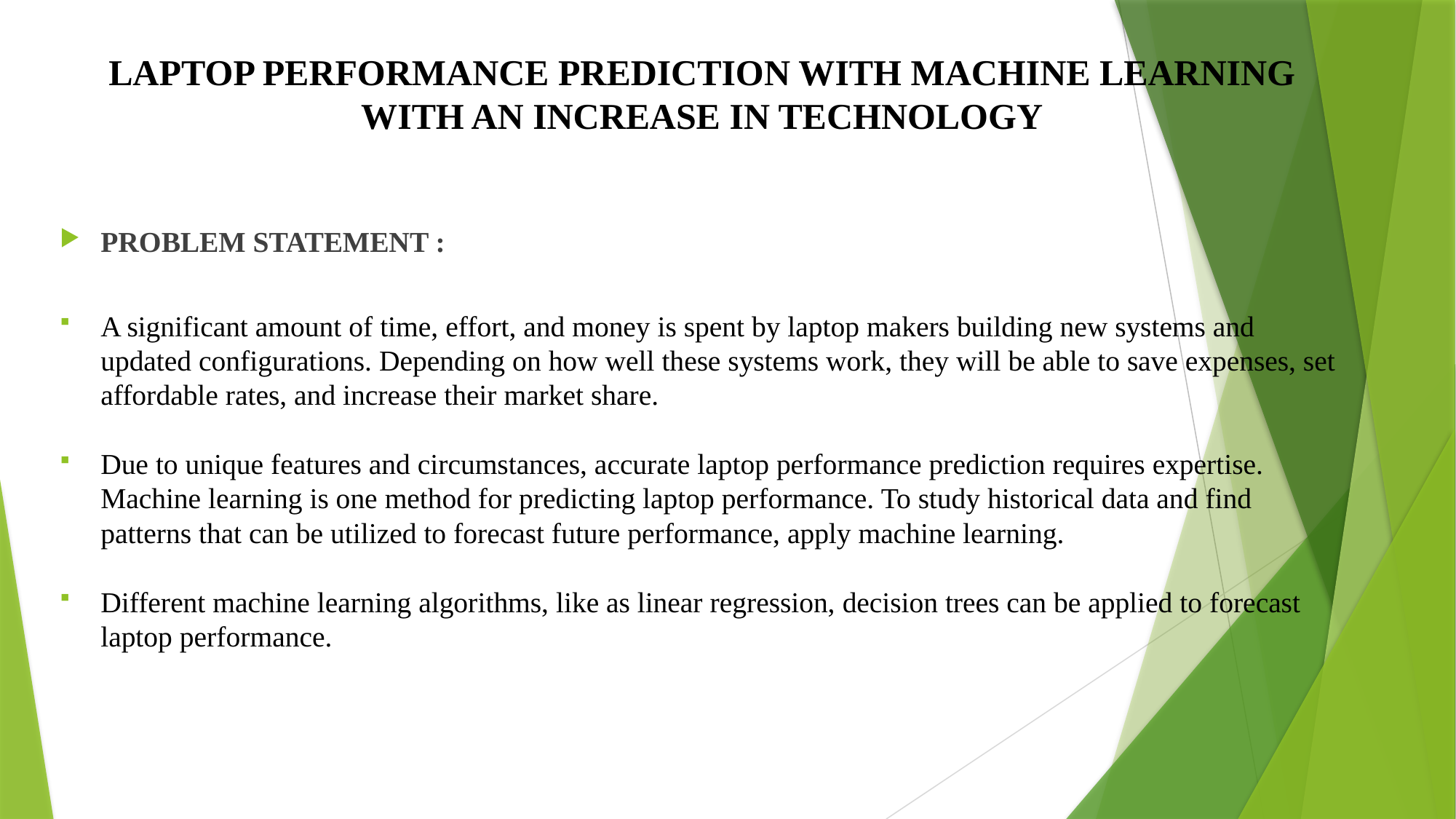

# LAPTOP PERFORMANCE PREDICTION WITH MACHINE LEARNING WITH AN INCREASE IN TECHNOLOGY
PROBLEM STATEMENT :

A significant amount of time, effort, and money is spent by laptop makers building new systems and updated configurations. Depending on how well these systems work, they will be able to save expenses, set affordable rates, and increase their market share.

Due to unique features and circumstances, accurate laptop performance prediction requires expertise. Machine learning is one method for predicting laptop performance. To study historical data and find patterns that can be utilized to forecast future performance, apply machine learning.

Different machine learning algorithms, like as linear regression, decision trees can be applied to forecast laptop performance.